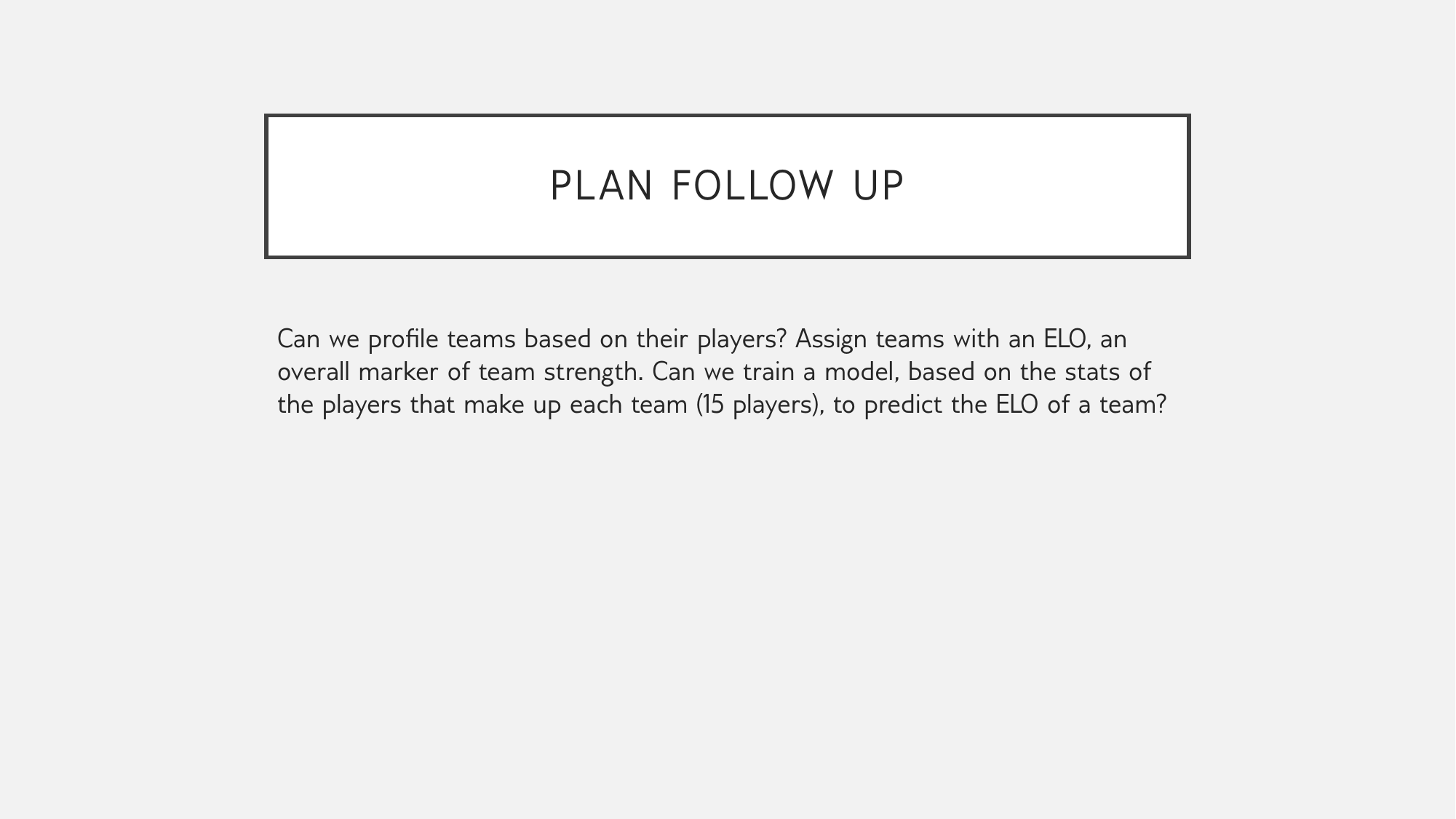

# Plan follow up
Can we profile teams based on their players? Assign teams with an ELO, an overall marker of team strength. Can we train a model, based on the stats of the players that make up each team (15 players), to predict the ELO of a team?